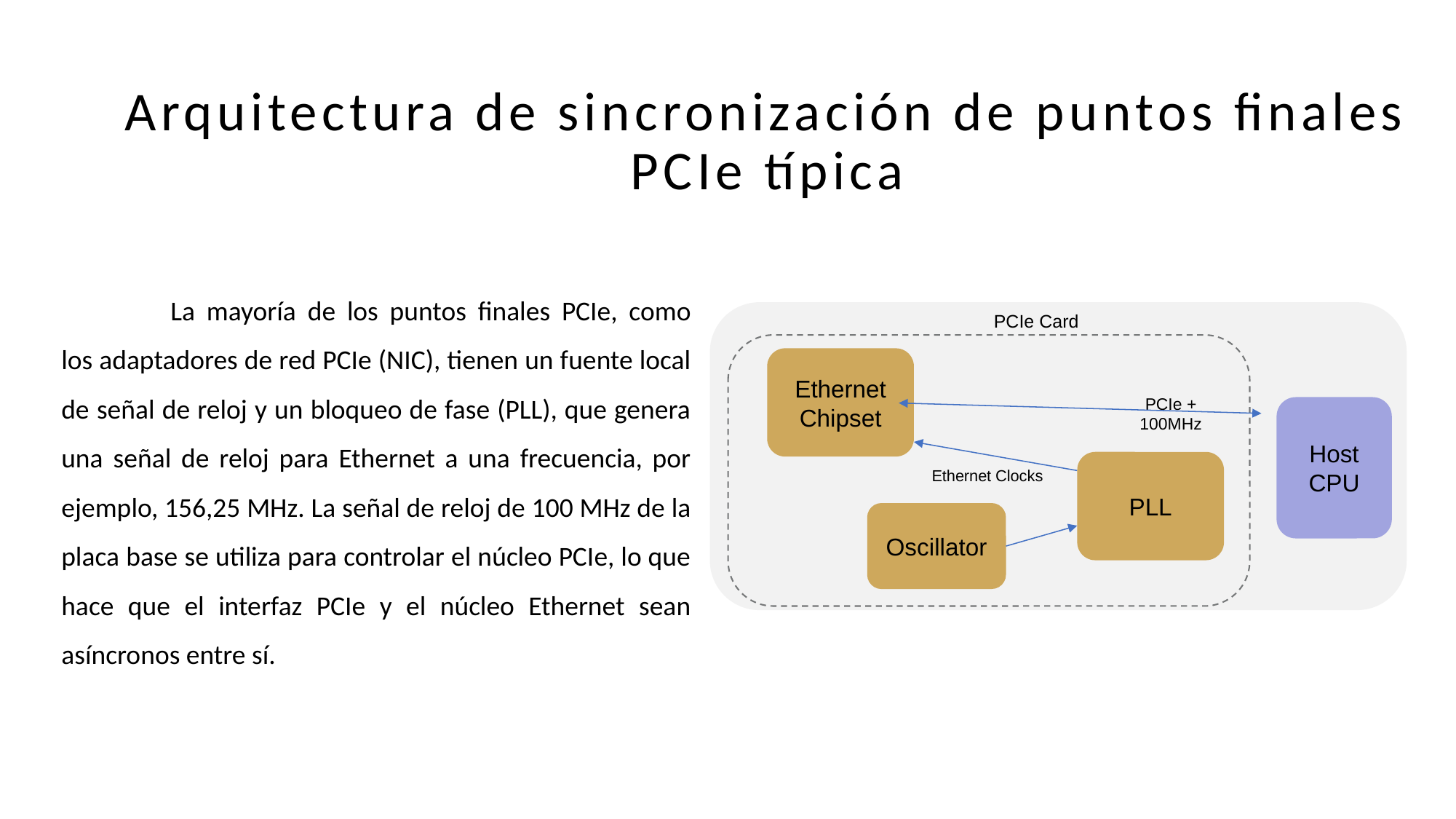

# Arquitectura de sincronización de puntos finales PCIe típica
	La mayoría de los puntos finales PCIe, como los adaptadores de red PCIe (NIC), tienen un fuente local de señal de reloj y un bloqueo de fase (PLL), que genera una señal de reloj para Ethernet a una frecuencia, por ejemplo, 156,25 MHz. La señal de reloj de 100 MHz de la placa base se utiliza para controlar el núcleo PCIe, lo que hace que el interfaz PCIe y el núcleo Ethernet sean asíncronos entre sí.

PCIe Card

Ethernet Chipset
Host CPU
PCIe + 100MHz

PLL
Ethernet Clocks
Oscillator